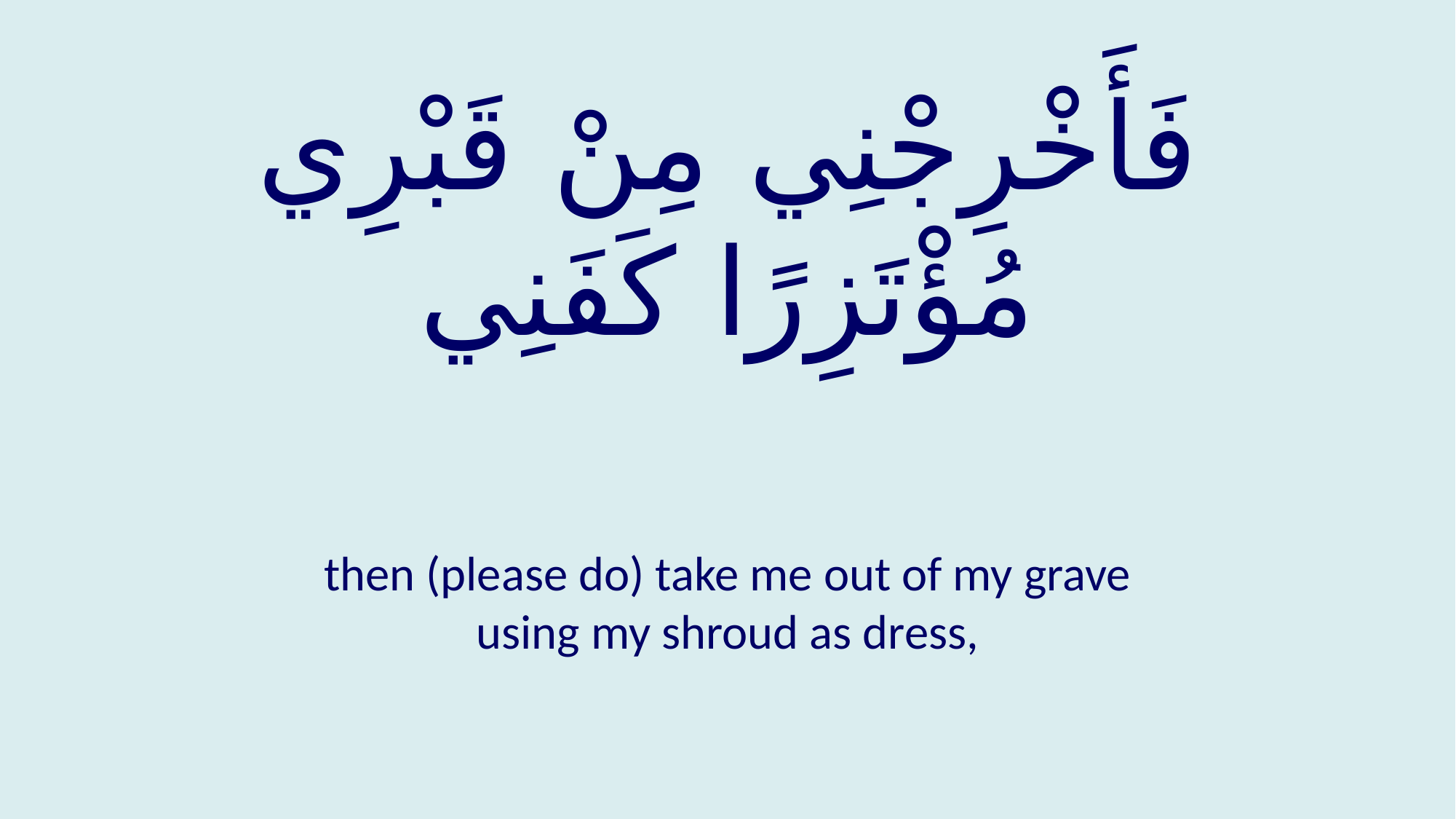

# فَأَخْرِجْنِي مِنْ قَبْرِي مُؤْتَزِرًا كَفَنِي
then (please do) take me out of my grave using my shroud as dress,